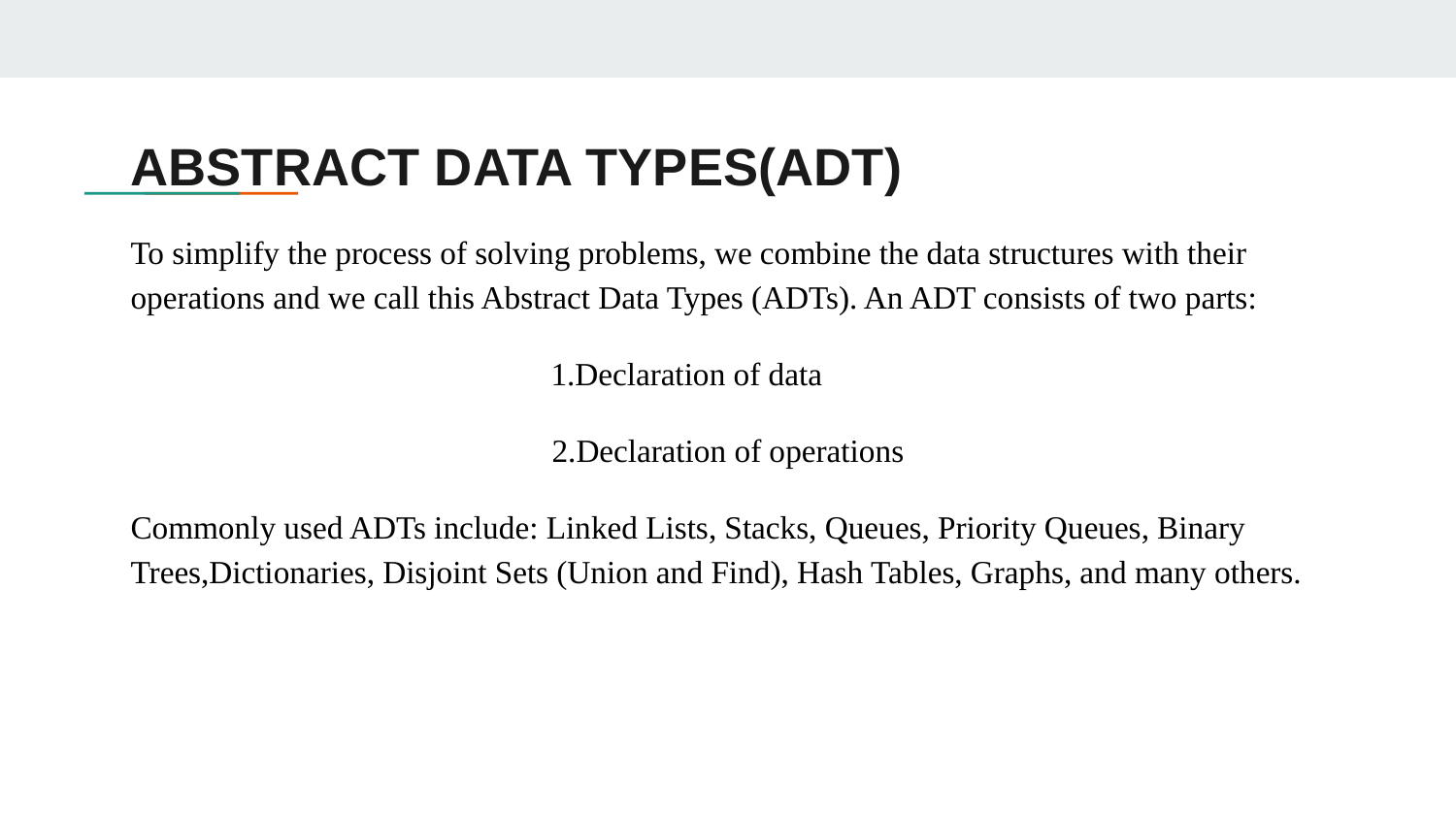

# ABSTRACT DATA TYPES(ADT)
To simplify the process of solving problems, we combine the data structures with their operations and we call this Abstract Data Types (ADTs). An ADT consists of two parts:
       1.Declaration of data
2.Declaration of operations
Commonly used ADTs include: Linked Lists, Stacks, Queues, Priority Queues, Binary Trees,Dictionaries, Disjoint Sets (Union and Find), Hash Tables, Graphs, and many others.